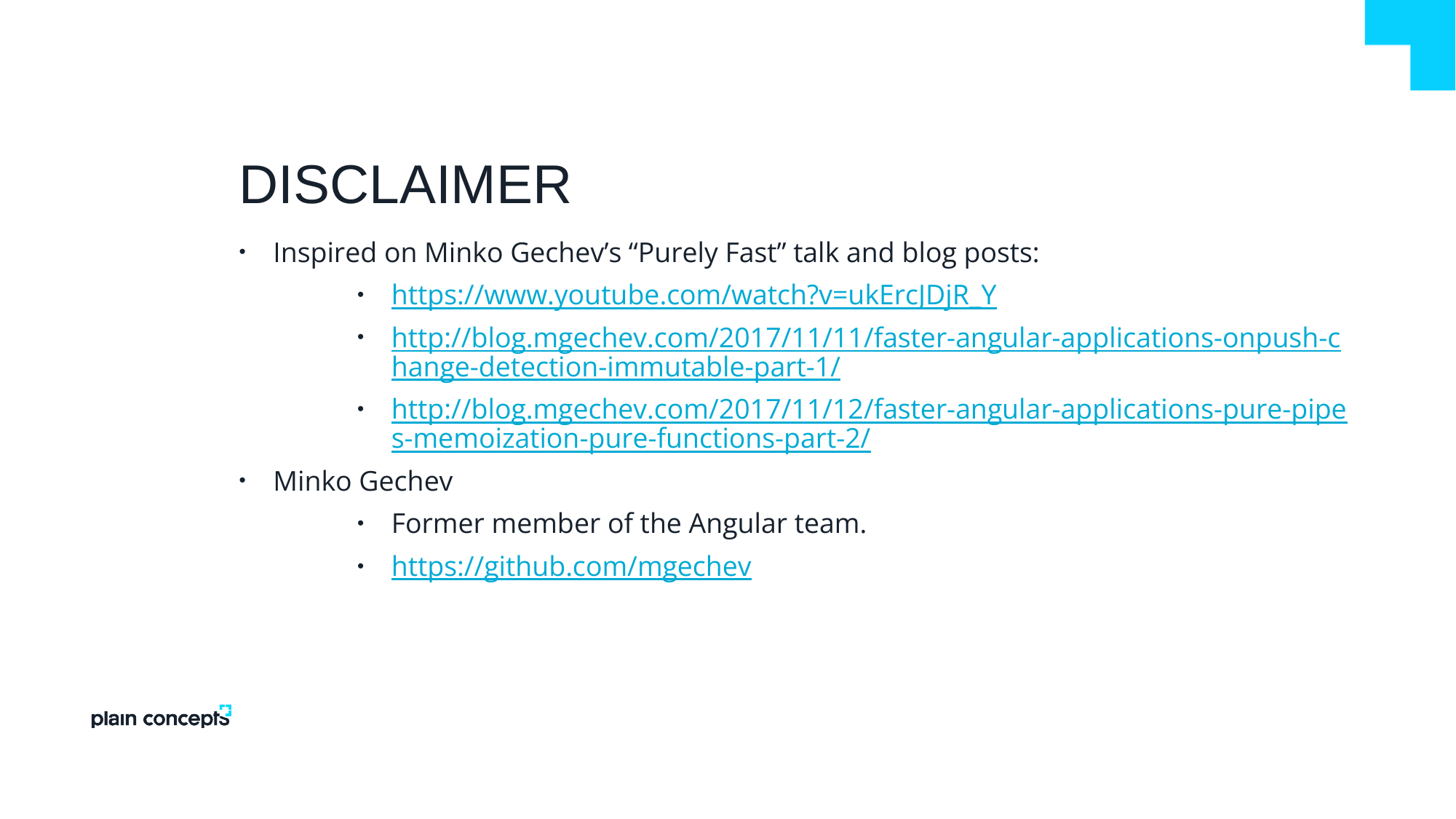

# disclaimer
Inspired on Minko Gechev’s “Purely Fast” talk and blog posts:
https://www.youtube.com/watch?v=ukErcJDjR_Y
http://blog.mgechev.com/2017/11/11/faster-angular-applications-onpush-change-detection-immutable-part-1/
http://blog.mgechev.com/2017/11/12/faster-angular-applications-pure-pipes-memoization-pure-functions-part-2/
Minko Gechev
Former member of the Angular team.
https://github.com/mgechev